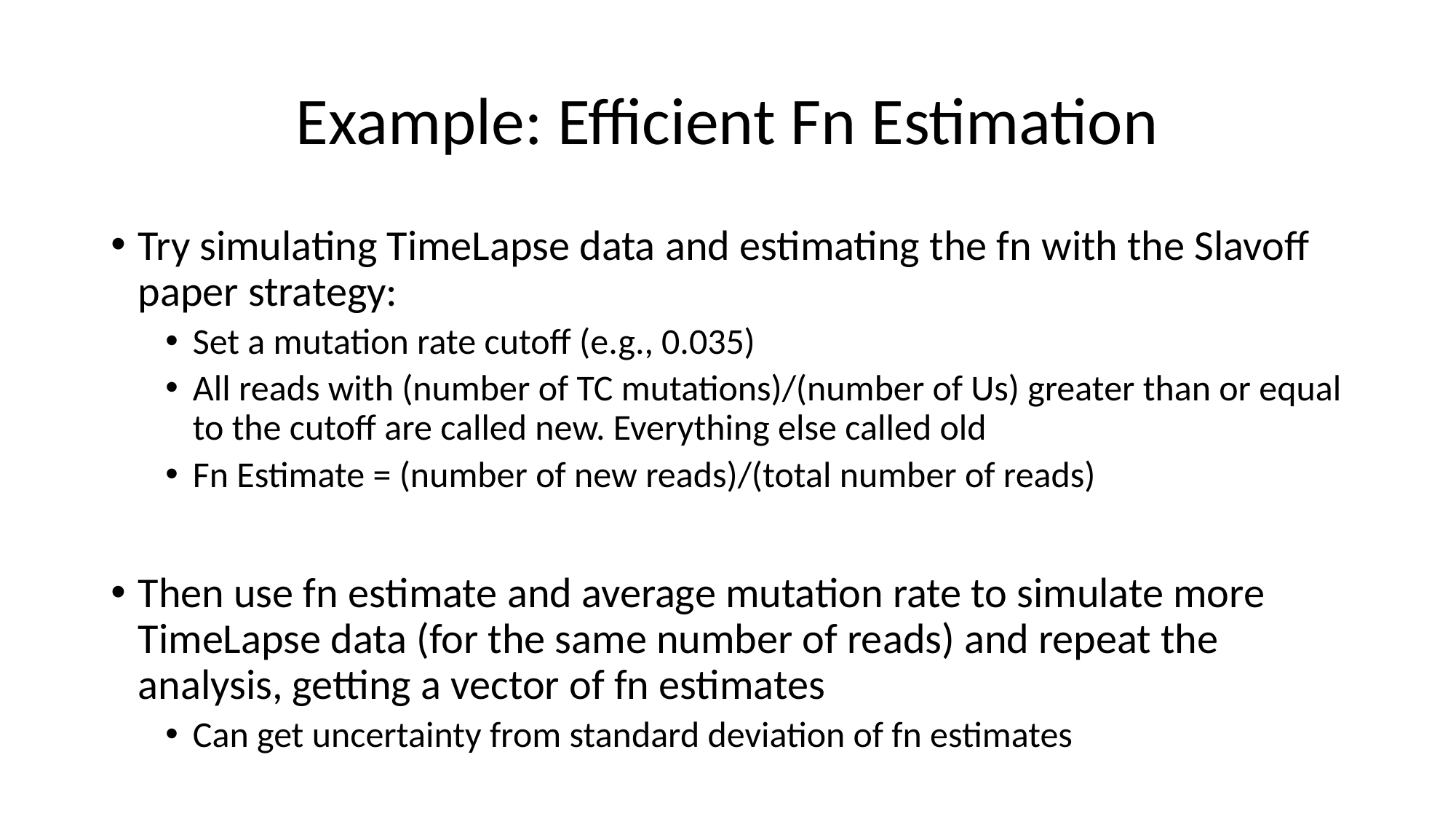

# Example: Efficient Fn Estimation
Try simulating TimeLapse data and estimating the fn with the Slavoff paper strategy:
Set a mutation rate cutoff (e.g., 0.035)
All reads with (number of TC mutations)/(number of Us) greater than or equal to the cutoff are called new. Everything else called old
Fn Estimate = (number of new reads)/(total number of reads)

Then use fn estimate and average mutation rate to simulate more TimeLapse data (for the same number of reads) and repeat the analysis, getting a vector of fn estimates
Can get uncertainty from standard deviation of fn estimates